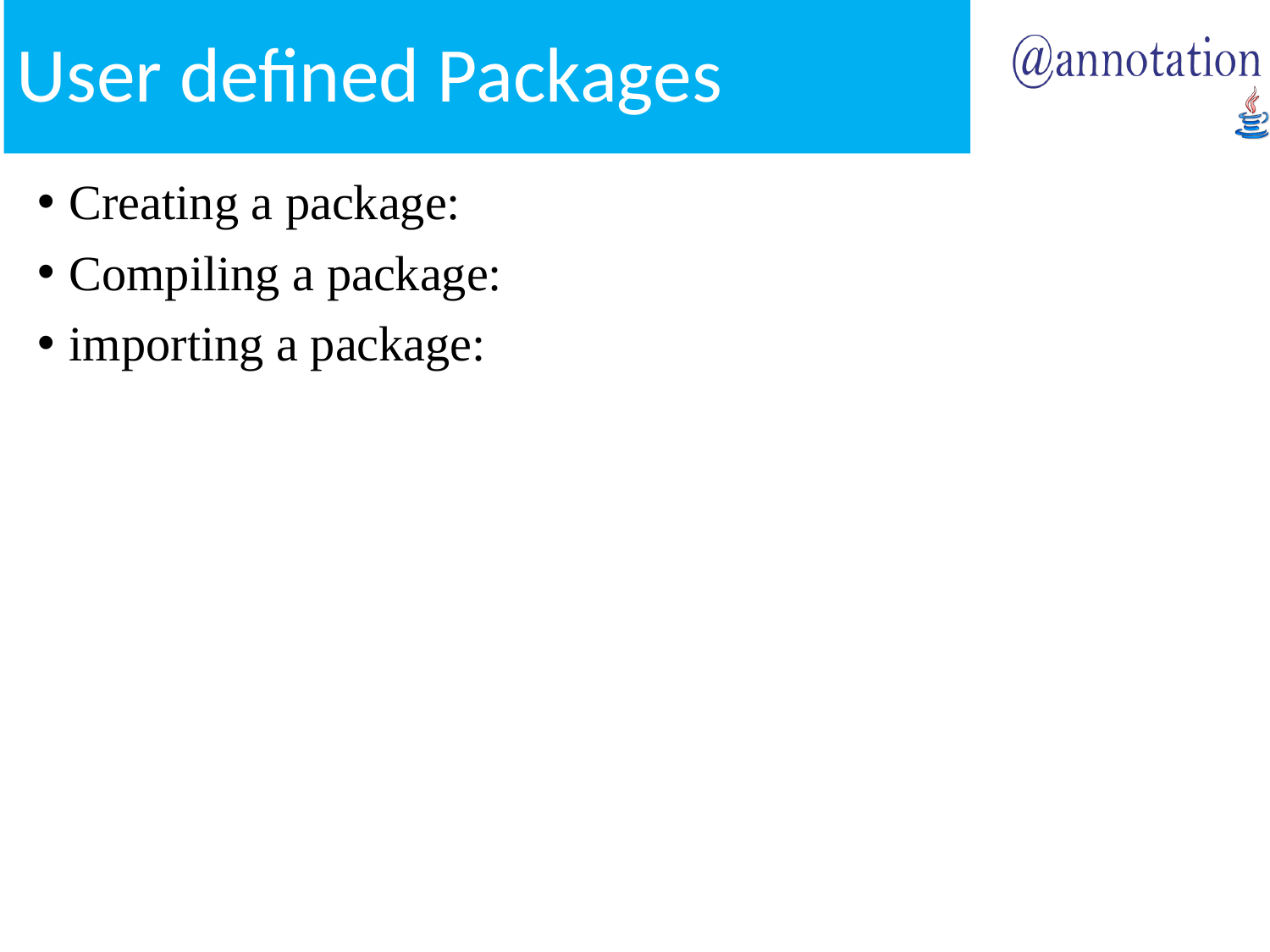

# User defined Packages
Creating a package:
Compiling a package:
importing a package: